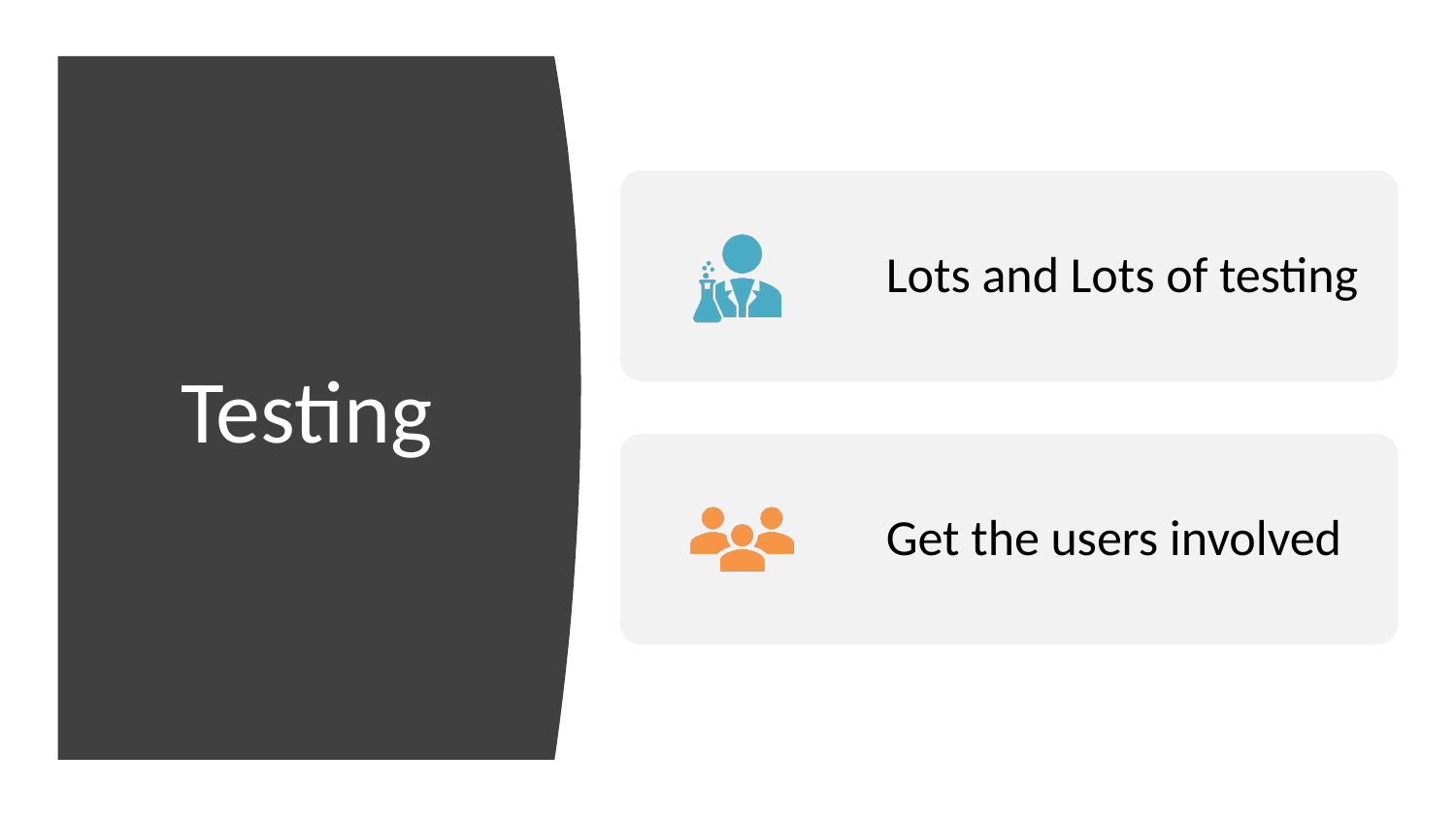

Lots and Lots of testing
Get the users involved
# Testing